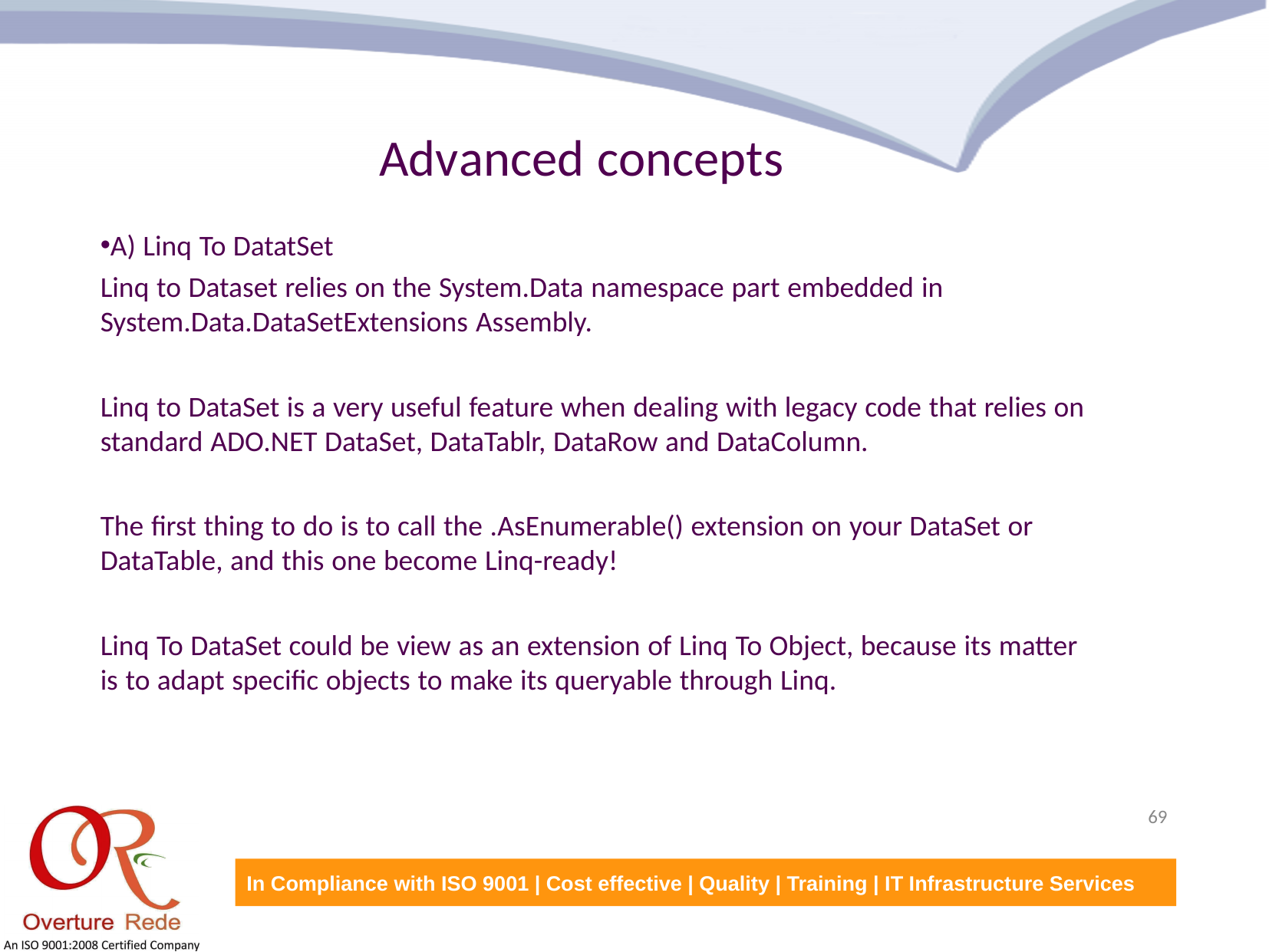

Advanced concepts
A) Linq To DatatSet
Linq to Dataset relies on the System.Data namespace part embedded in System.Data.DataSetExtensions Assembly.

Linq to DataSet is a very useful feature when dealing with legacy code that relies on
standard ADO.NET DataSet, DataTablr, DataRow and DataColumn.

The first thing to do is to call the .AsEnumerable() extension on your DataSet or
DataTable, and this one become Linq-ready!

Linq To DataSet could be view as an extension of Linq To Object, because its matter is to adapt specific objects to make its queryable through Linq.
69